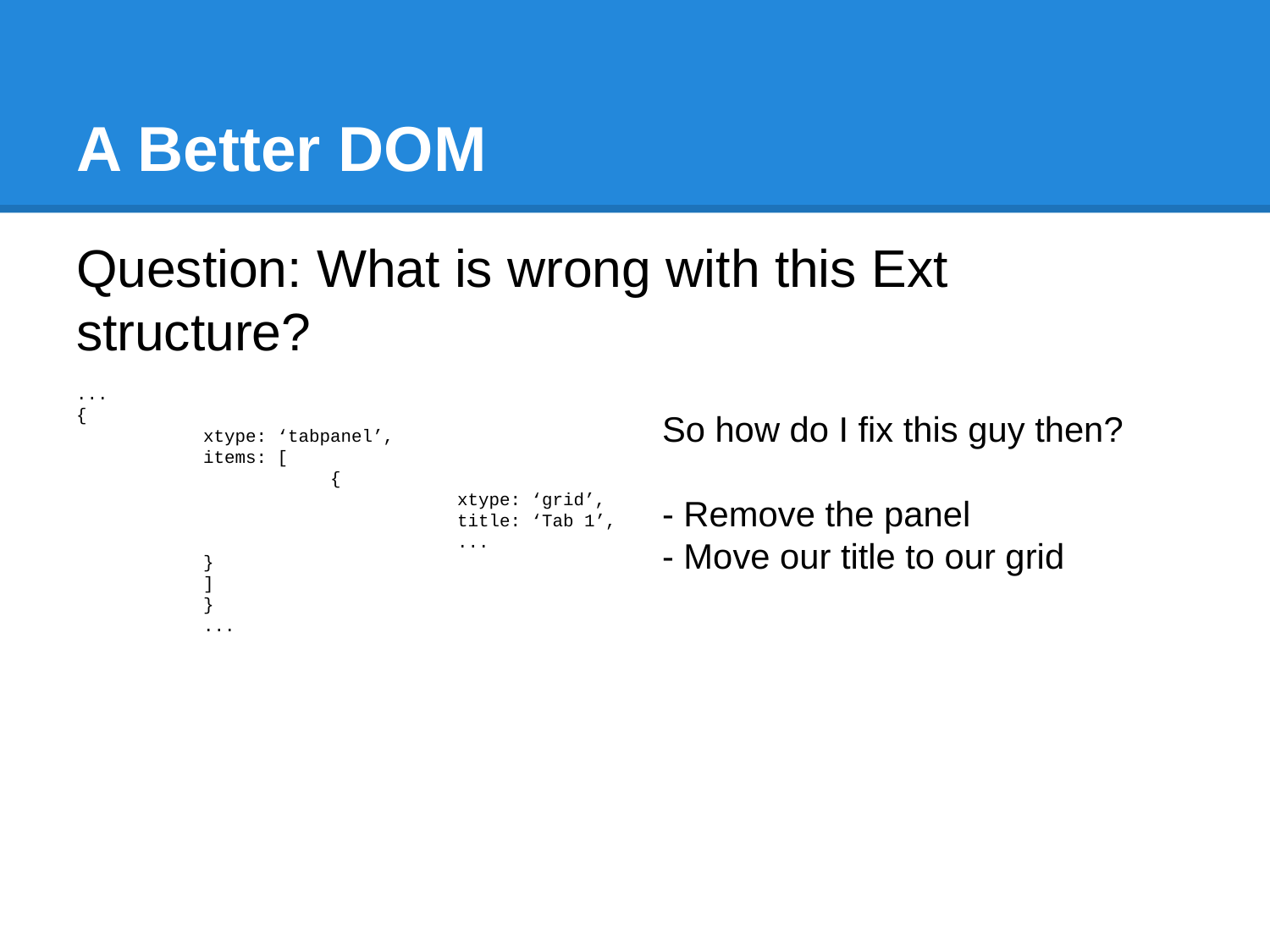

# A Better DOM
Question: What is wrong with this Ext structure?

...
{
	xtype: ‘tabpanel’,
	items: [
		{
			xtype: ‘grid’,
			title: ‘Tab 1’,
			...
}
]
}
...
So how do I fix this guy then?

- Remove the panel
- Move our title to our grid